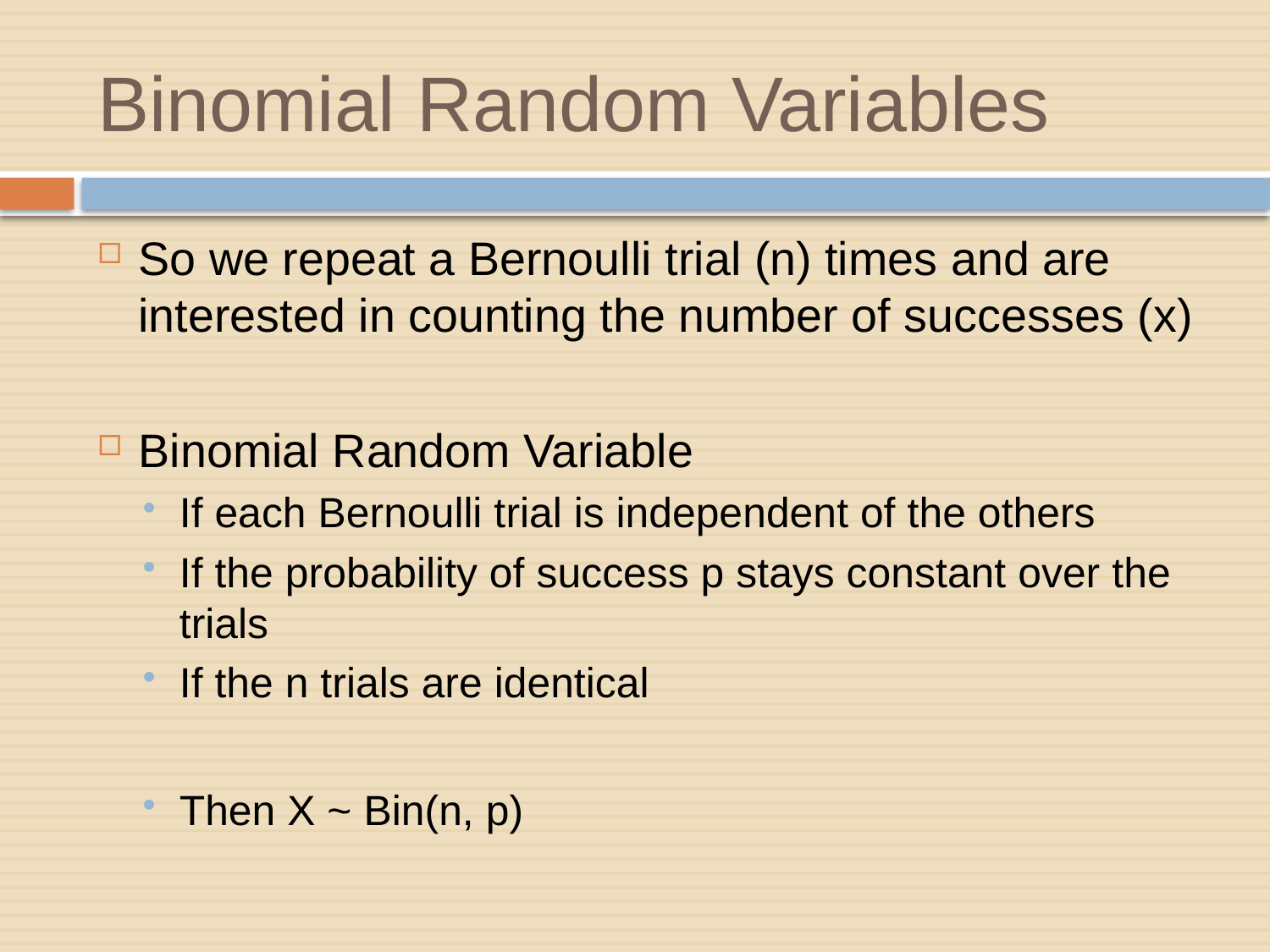

# Binomial Random Variables
So we repeat a Bernoulli trial (n) times and are interested in counting the number of successes (x)

Binomial Random Variable
If each Bernoulli trial is independent of the others
If the probability of success p stays constant over the trials
If the n trials are identical

Then X ~ Bin(n, p)